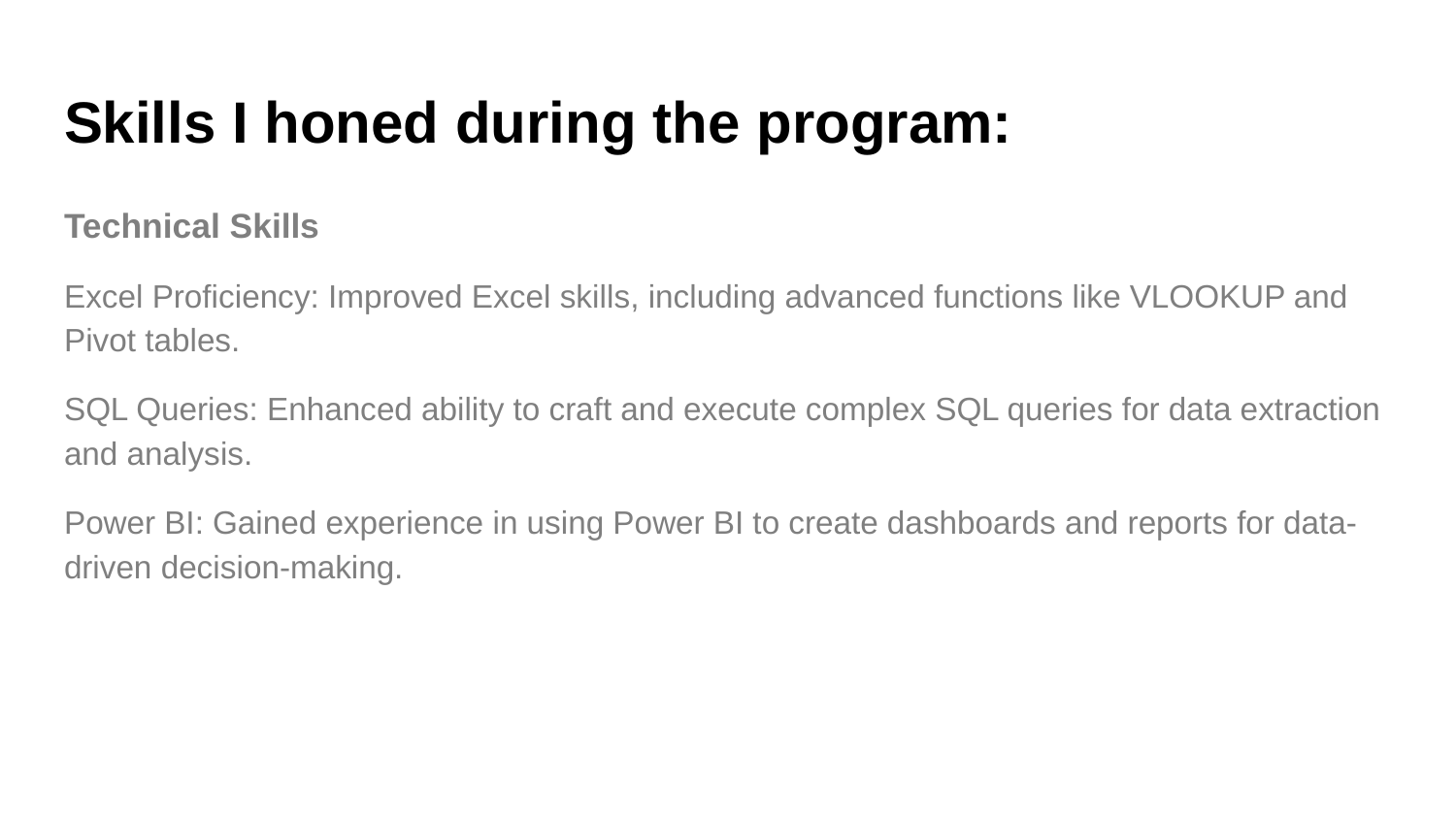

# Skills I honed during the program:
Technical Skills
Excel Proficiency: Improved Excel skills, including advanced functions like VLOOKUP and Pivot tables.
SQL Queries: Enhanced ability to craft and execute complex SQL queries for data extraction and analysis.
Power BI: Gained experience in using Power BI to create dashboards and reports for data-driven decision-making.